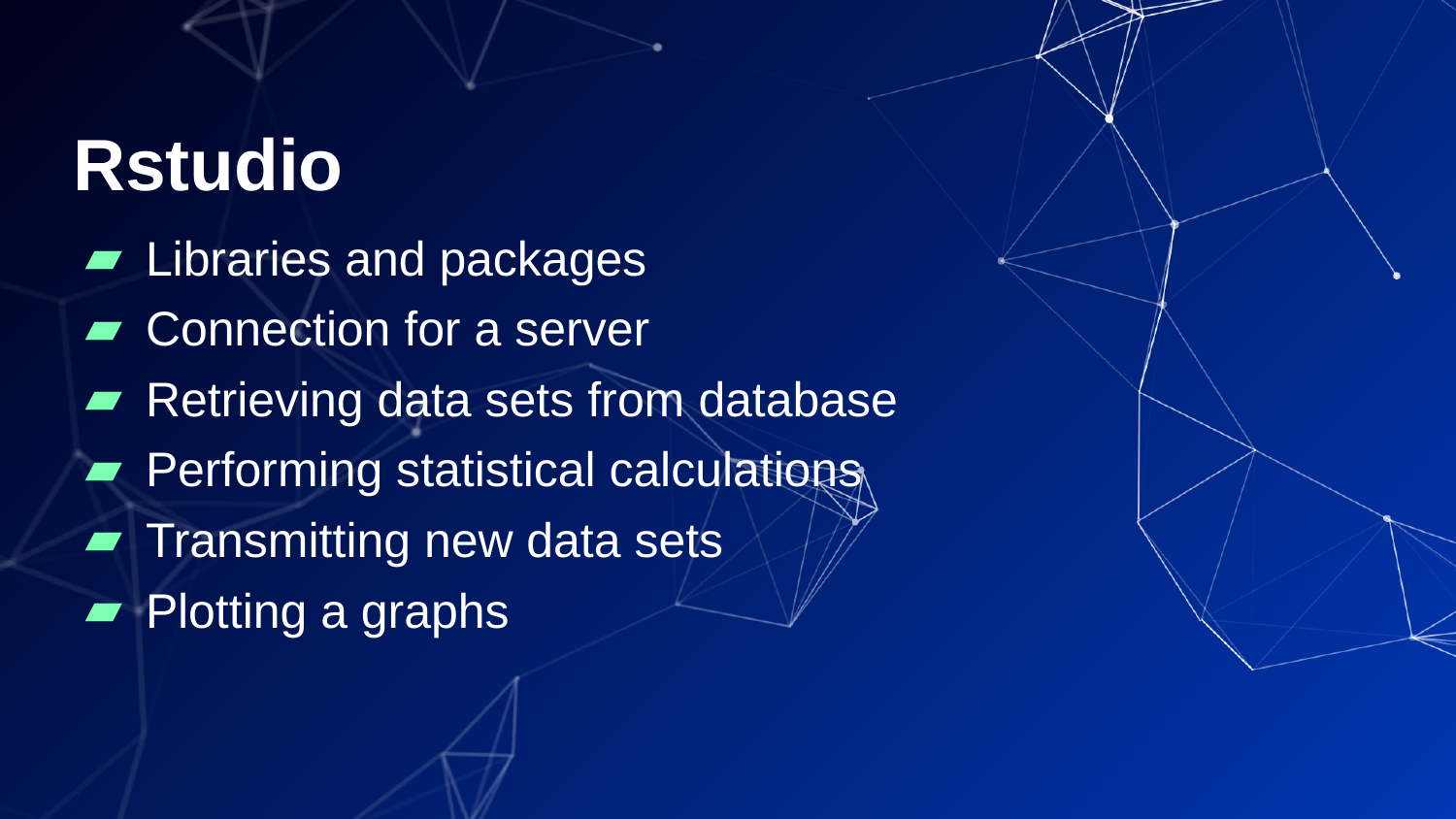

# Rstudio
Libraries and packages
Connection for a server
Retrieving data sets from database
Performing statistical calculations
Transmitting new data sets
Plotting a graphs

15